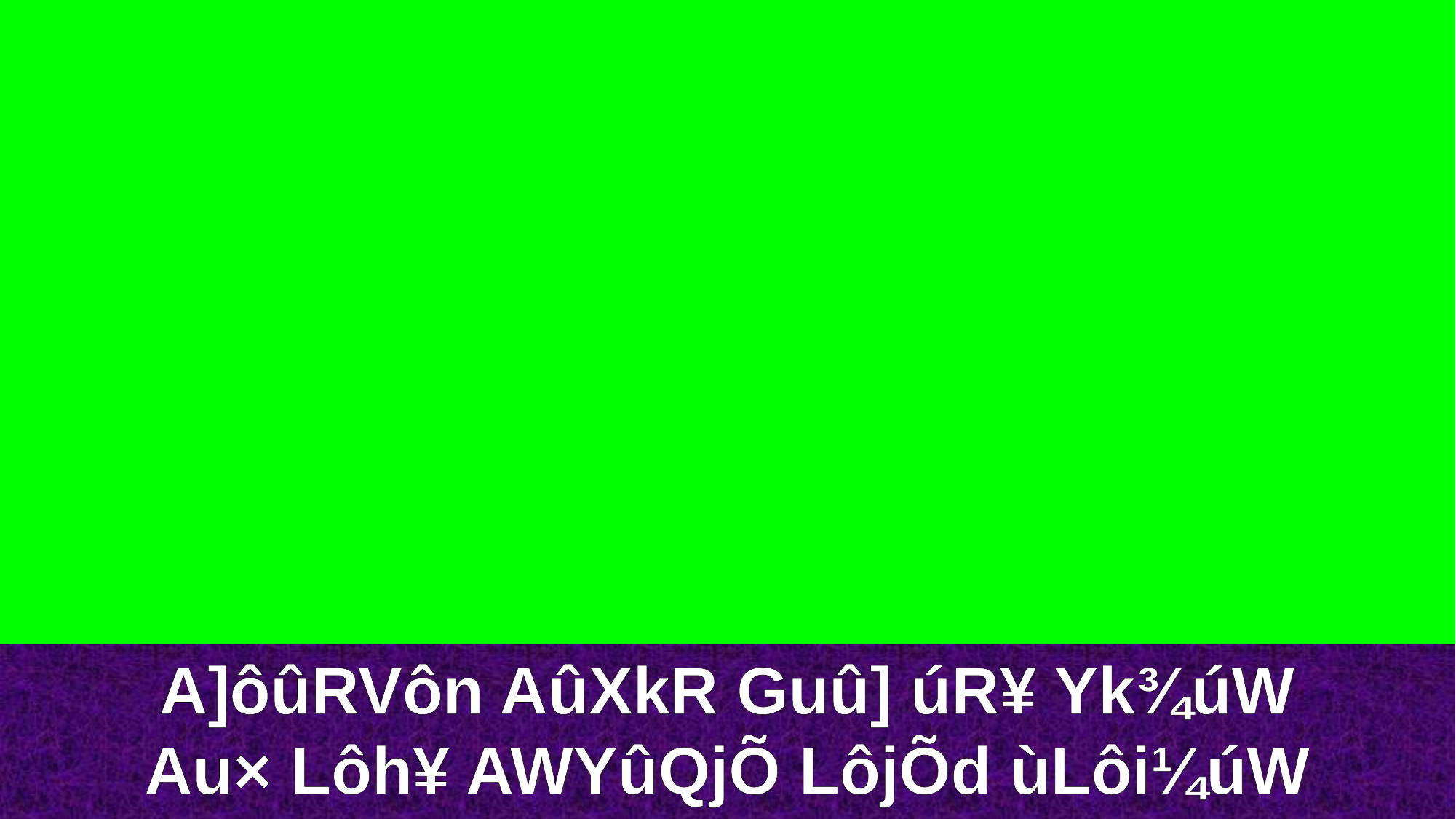

A]ôûRVôn AûXkR Guû] úR¥ Yk¾úW
Au× Lôh¥ AWYûQjÕ LôjÕd ùLôi¼úW